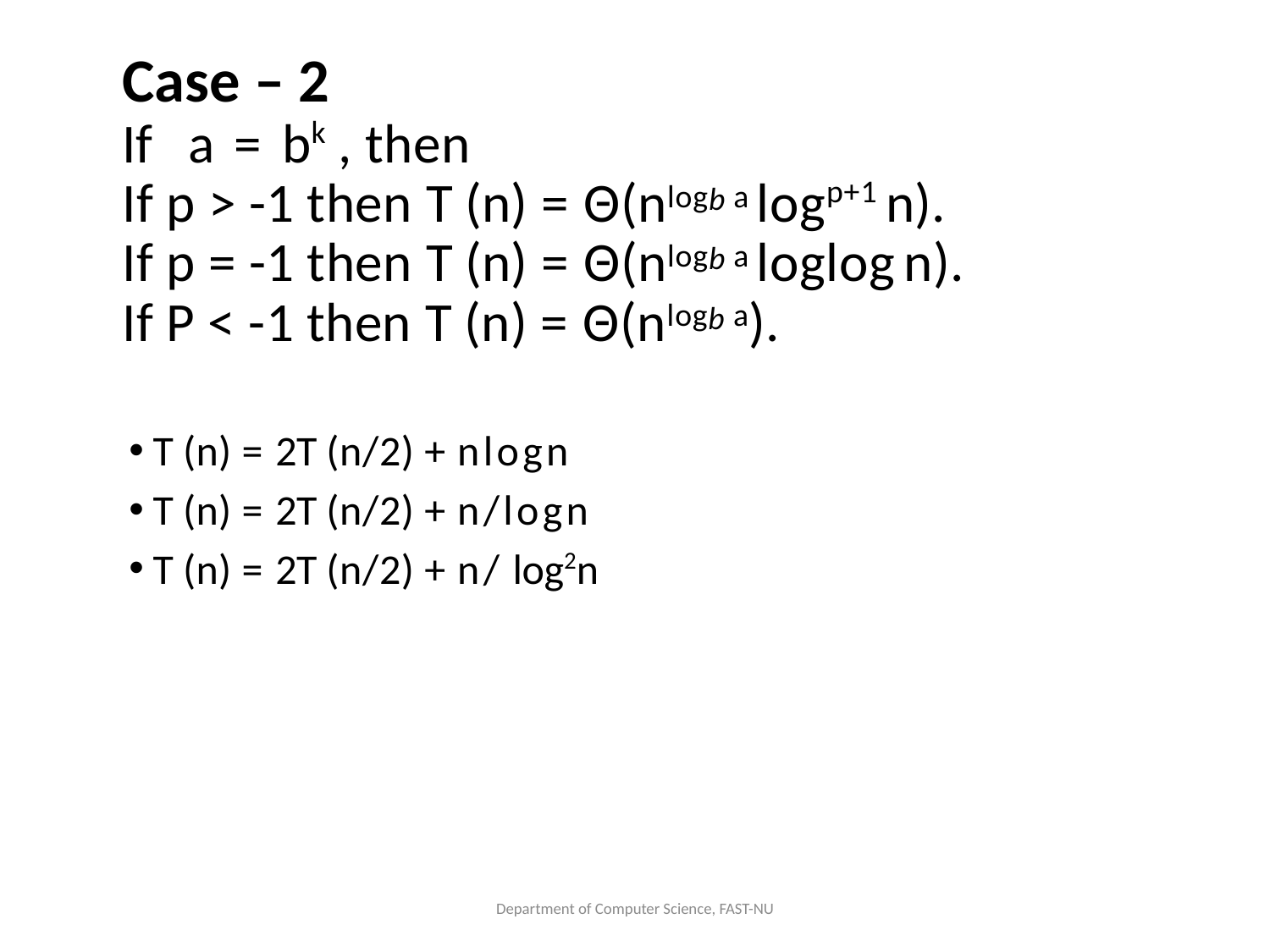

# Case – 2 If   a = bk , then If p > -1 then T (n) = Θ(nlogb a logp+1 n). If p = -1 then T (n) = Θ(nlogb a loglog n). If P < -1 then T (n) = Θ(nlogb a).
T (n) = 2T (n/2) + nlogn
T (n) = 2T (n/2) + n/logn
T (n) = 2T (n/2) + n/ log2n

Department of Computer Science, FAST-NU